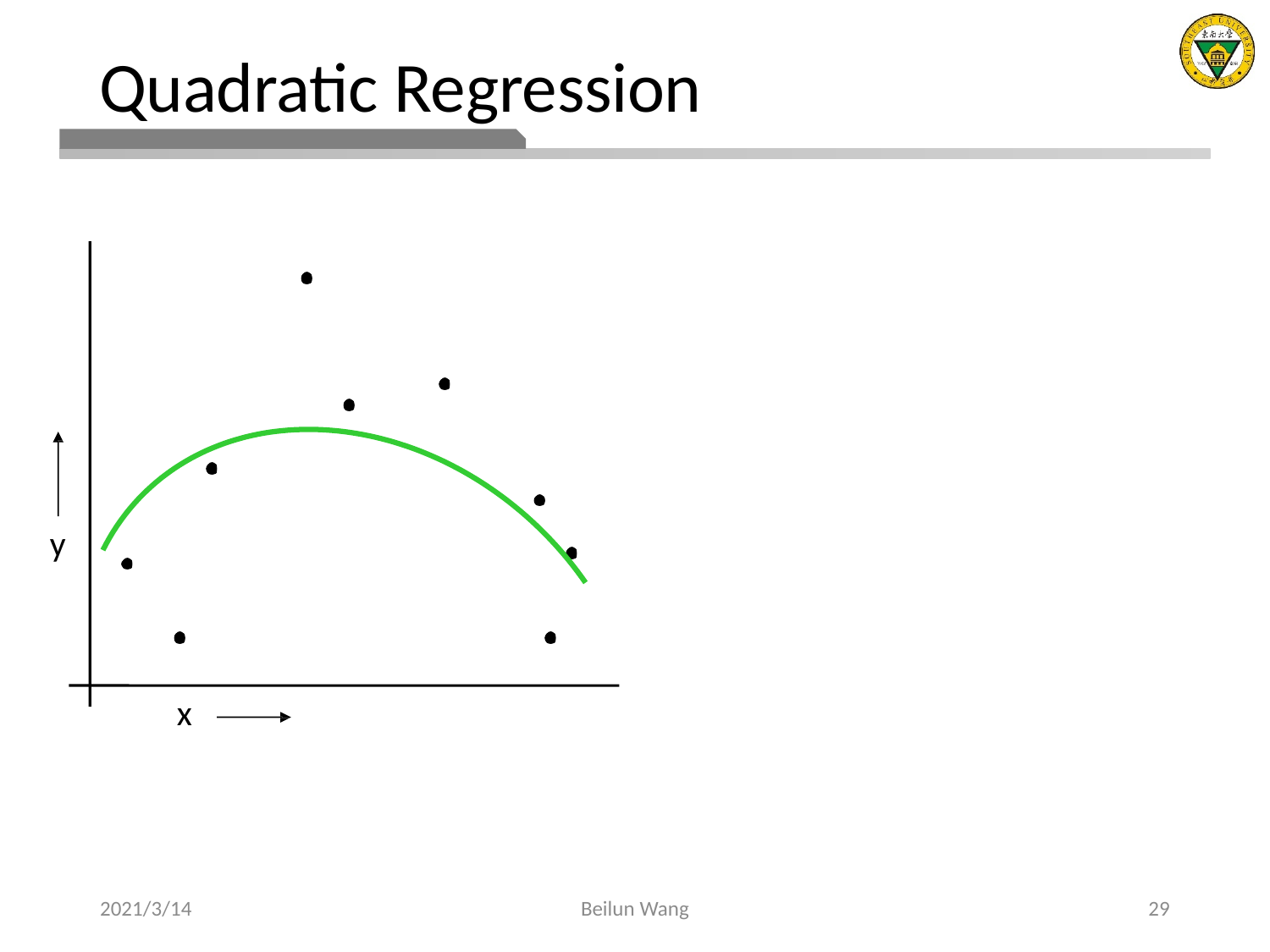

# Quadratic Regression

y

x

2021/3/14
Beilun Wang
29